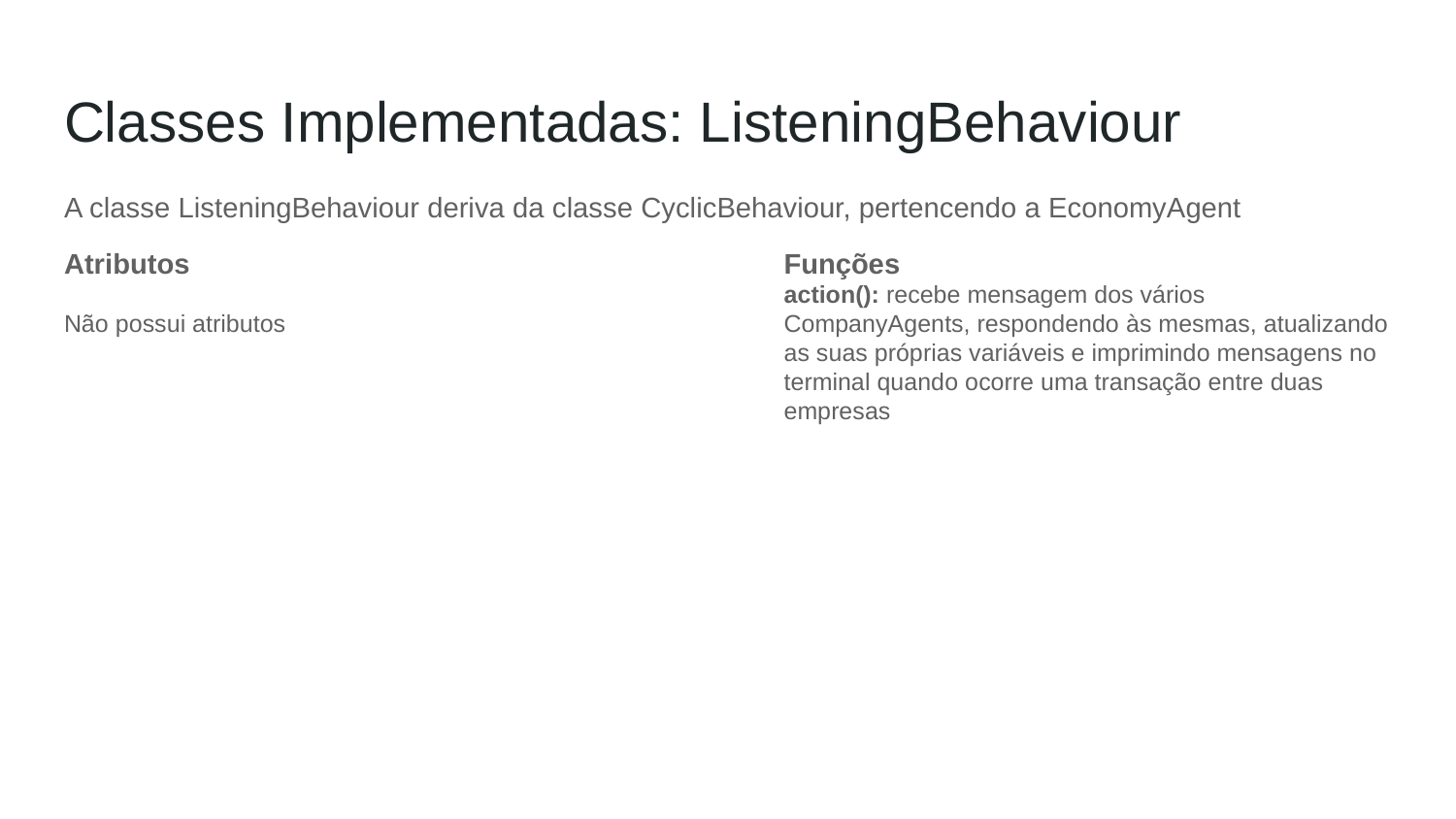

# Classes Implementadas: ListeningBehaviour
A classe ListeningBehaviour deriva da classe CyclicBehaviour, pertencendo a EconomyAgent

Funções
action(): recebe mensagem dos vários CompanyAgents, respondendo às mesmas, atualizando as suas próprias variáveis e imprimindo mensagens no terminal quando ocorre uma transação entre duas empresas
Atributos

Não possui atributos